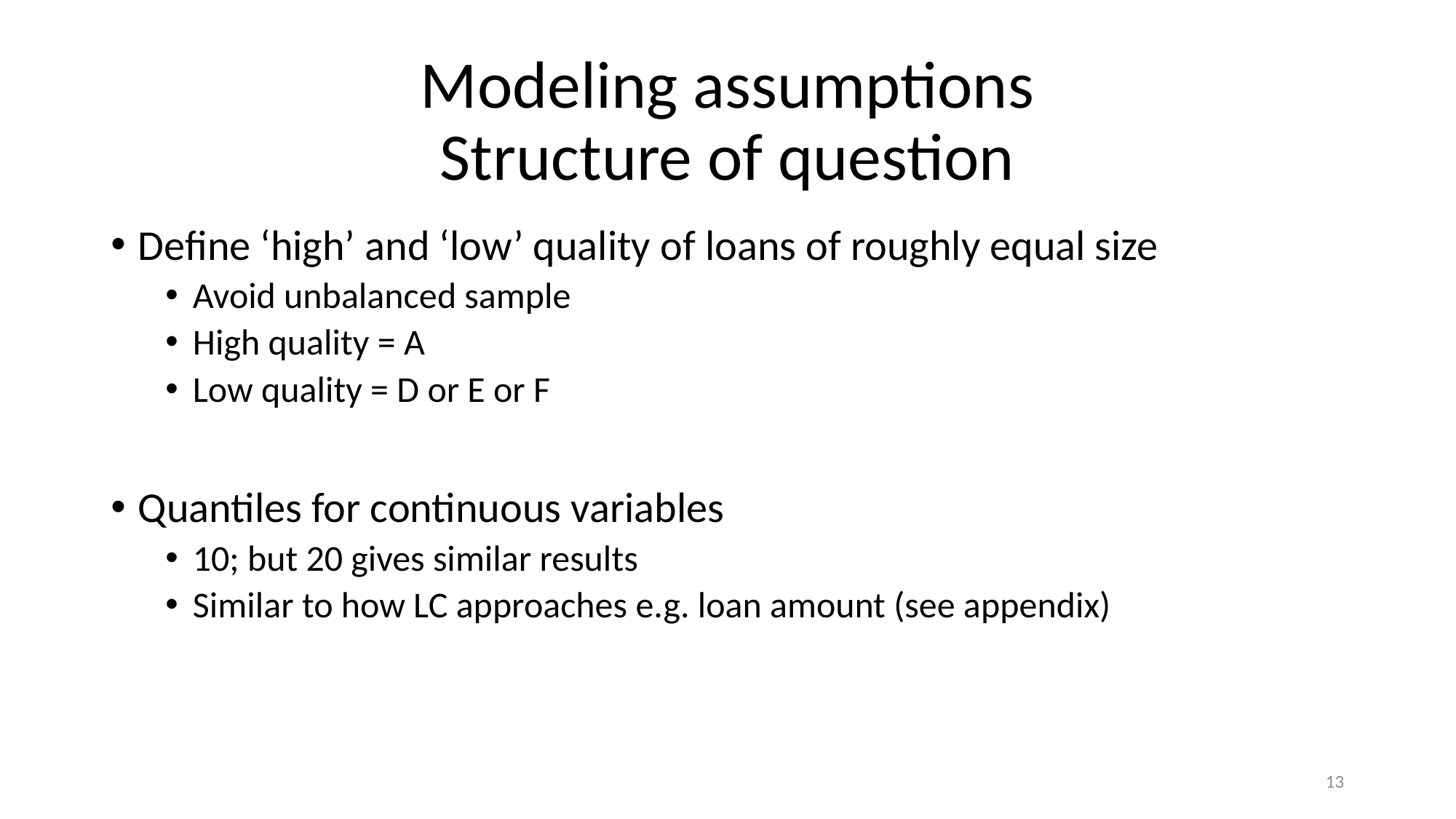

# Modeling assumptions Structure of question
Define ‘high’ and ‘low’ quality of loans of roughly equal size
Avoid unbalanced sample
High quality = A
Low quality = D or E or F

Quantiles for continuous variables
10; but 20 gives similar results
Similar to how LC approaches e.g. loan amount (see appendix)
13